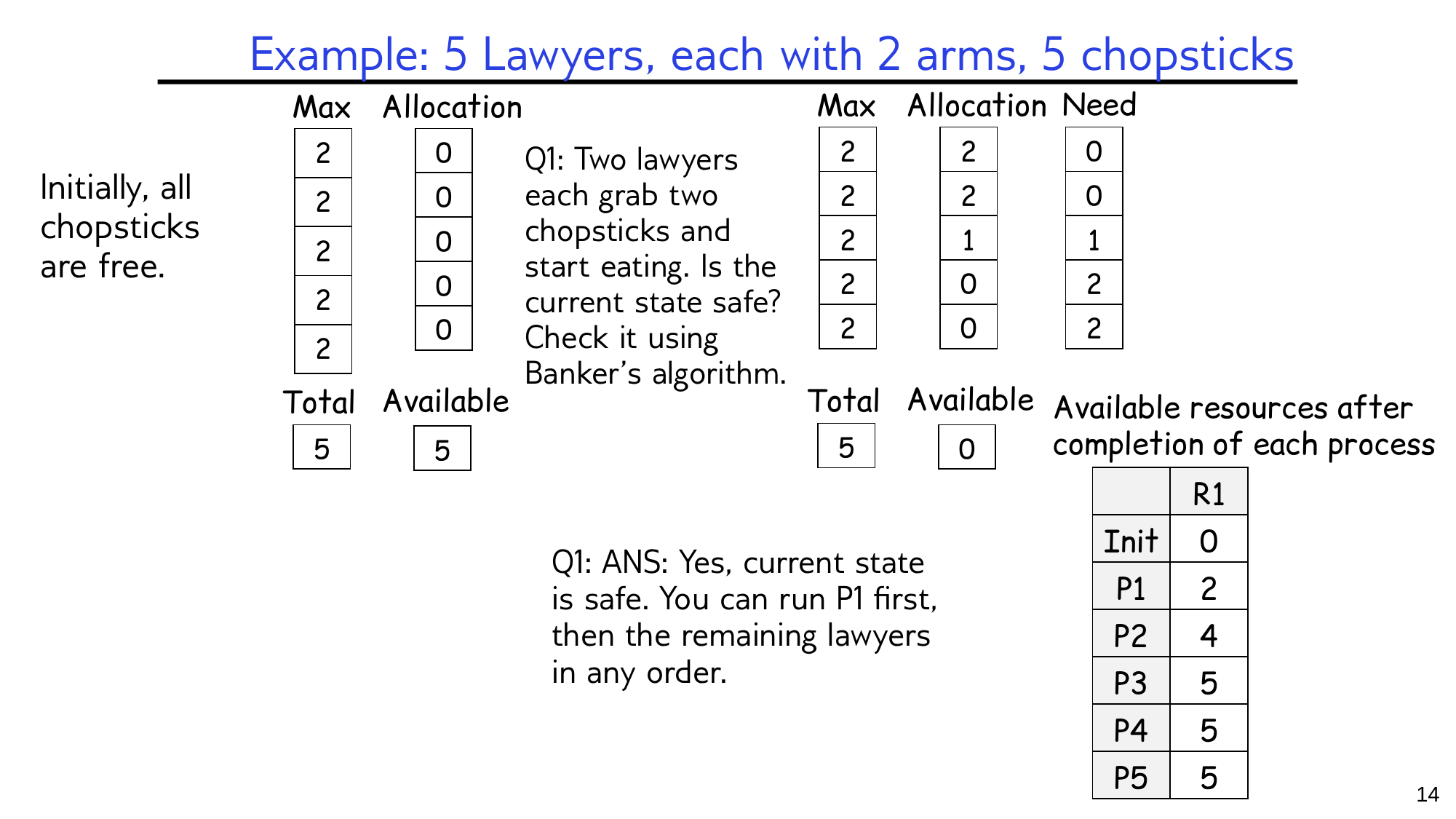

# Example: 5 Lawyers, each with 2 arms, 5 chopsticks
Need
Max
Allocation
Max
Allocation
| 2 |
| --- |
| 2 |
| 2 |
| 2 |
| 2 |
| 2 |
| --- |
| 2 |
| 1 |
| 0 |
| 0 |
| 0 |
| --- |
| 0 |
| 1 |
| 2 |
| 2 |
| 2 |
| --- |
| 2 |
| 2 |
| 2 |
| 2 |
| 0 |
| --- |
| 0 |
| 0 |
| 0 |
| 0 |
Q1: Two lawyers each grab two chopsticks and start eating. Is the current state safe? Check it using Banker’s algorithm.
Initially, all chopsticks are free.
Available
Available
Total
Total
Available resources after completion of each process
| 5 |
| --- |
| 0 |
| --- |
| 5 |
| --- |
| 5 |
| --- |
|  | R1 |
| --- | --- |
| Init | 0 |
| P1 | 2 |
| P2 | 4 |
| P3 | 5 |
| P4 | 5 |
| P5 | 5 |
Q1: ANS: Yes, current state is safe. You can run P1 first, then the remaining lawyers in any order.